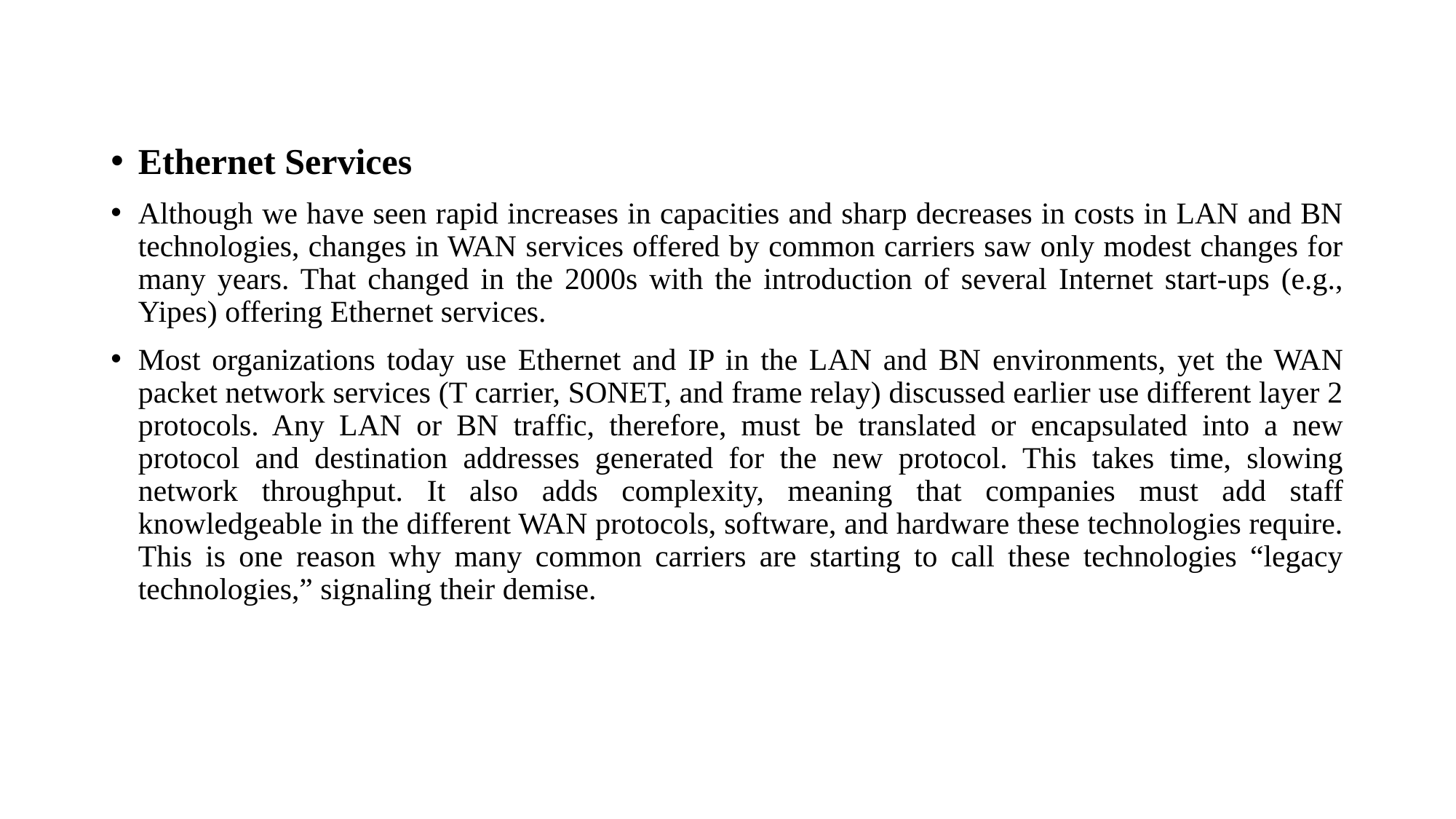

#
Ethernet Services
Although we have seen rapid increases in capacities and sharp decreases in costs in LAN and BN technologies, changes in WAN services offered by common carriers saw only modest changes for many years. That changed in the 2000s with the introduction of several Internet start-ups (e.g., Yipes) offering Ethernet services.
Most organizations today use Ethernet and IP in the LAN and BN environments, yet the WAN packet network services (T carrier, SONET, and frame relay) discussed earlier use different layer 2 protocols. Any LAN or BN traffic, therefore, must be translated or encapsulated into a new protocol and destination addresses generated for the new protocol. This takes time, slowing network throughput. It also adds complexity, meaning that companies must add staff knowledgeable in the different WAN protocols, software, and hardware these technologies require. This is one reason why many common carriers are starting to call these technologies “legacy technologies,” signaling their demise.